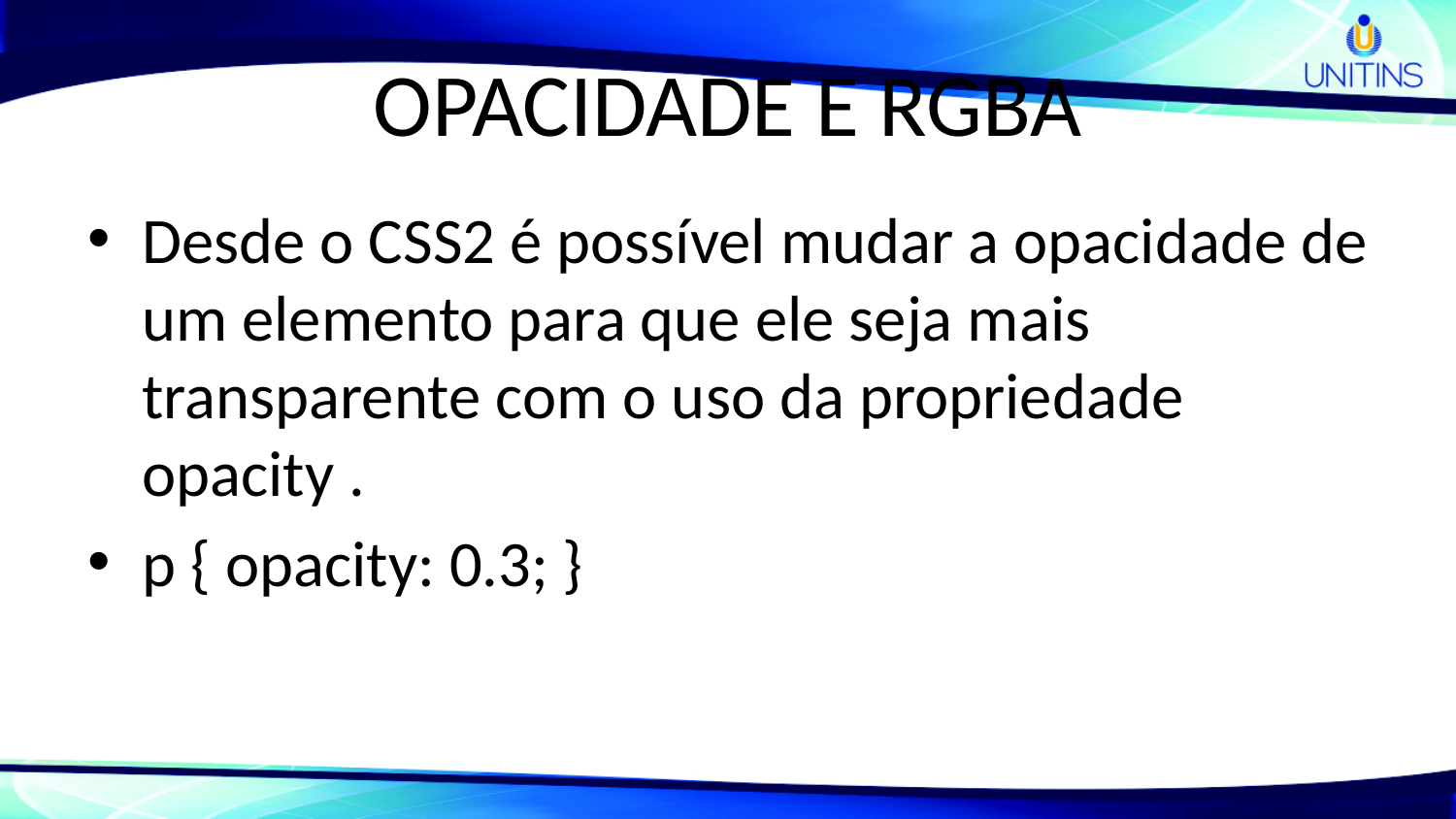

# OPACIDADE E RGBA
Desde o CSS2 é possível mudar a opacidade de um elemento para que ele seja mais transparente com o uso da propriedade opacity .
p { opacity: 0.3; }